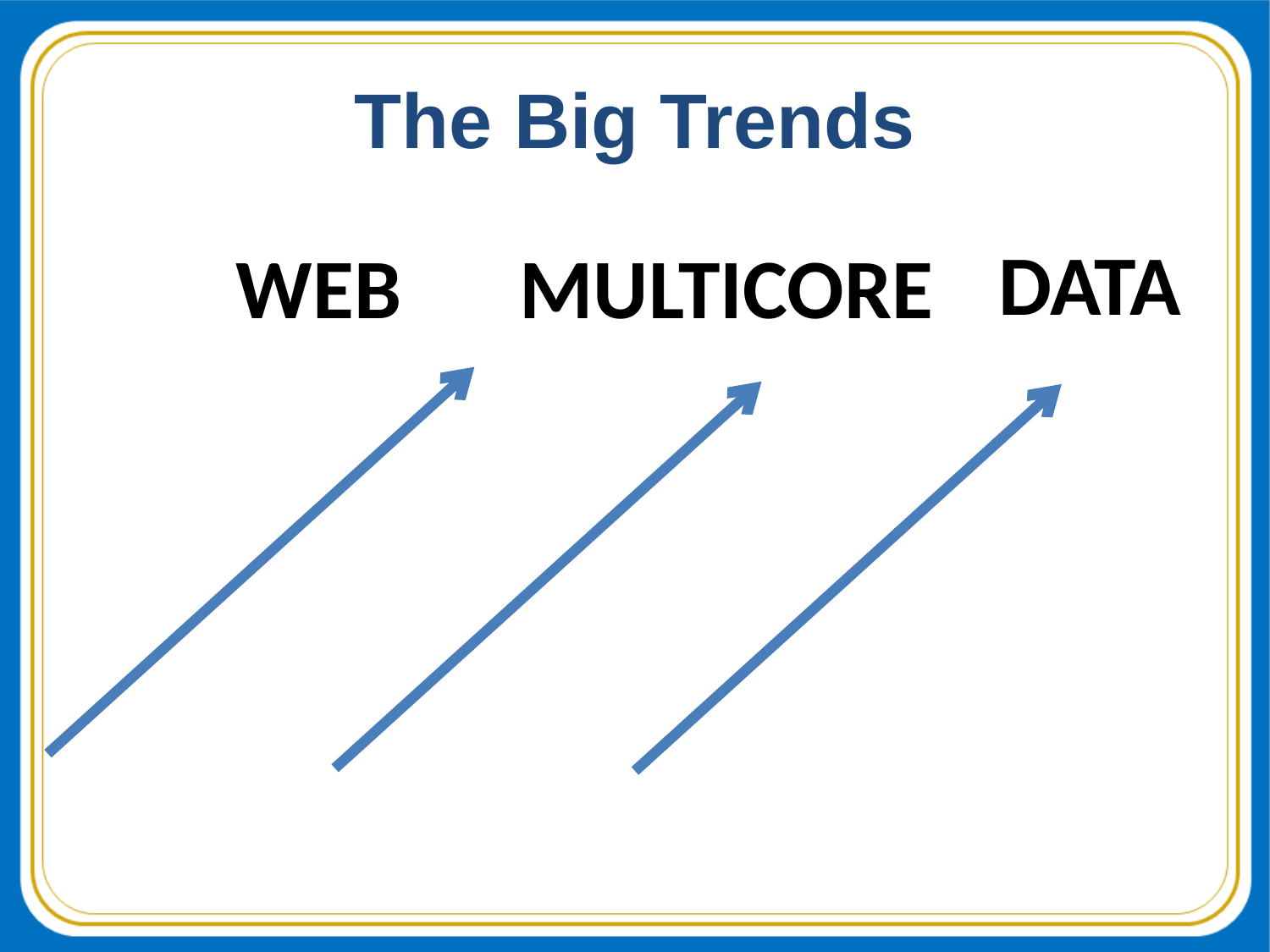

# The Big Trends

DATA
      WEB
MULTICORE